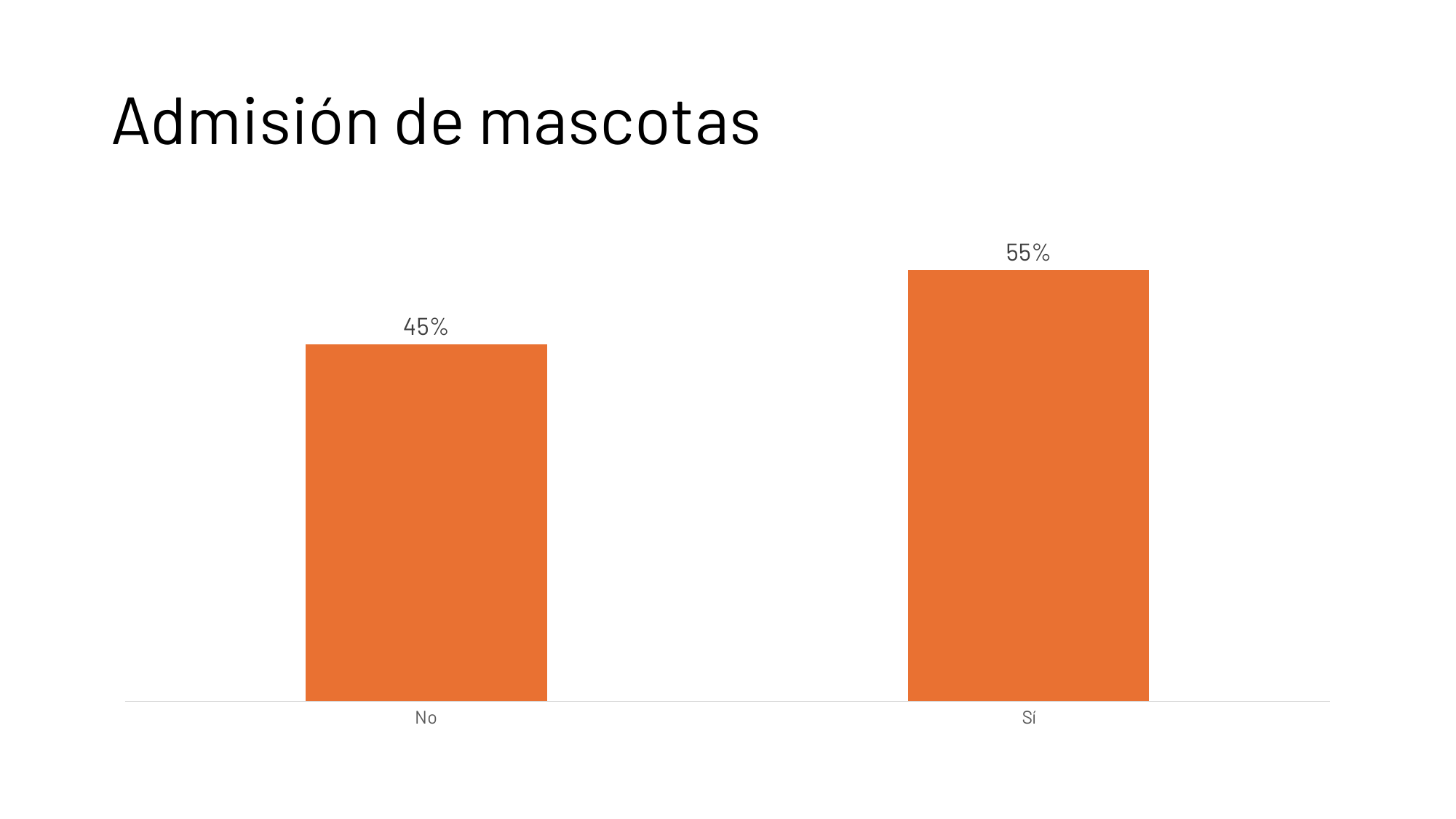

# Admisión de mascotas

### Chart

| Category |  |
|---|---|
| No | 0.453125 |
| Sí | 0.546875 |